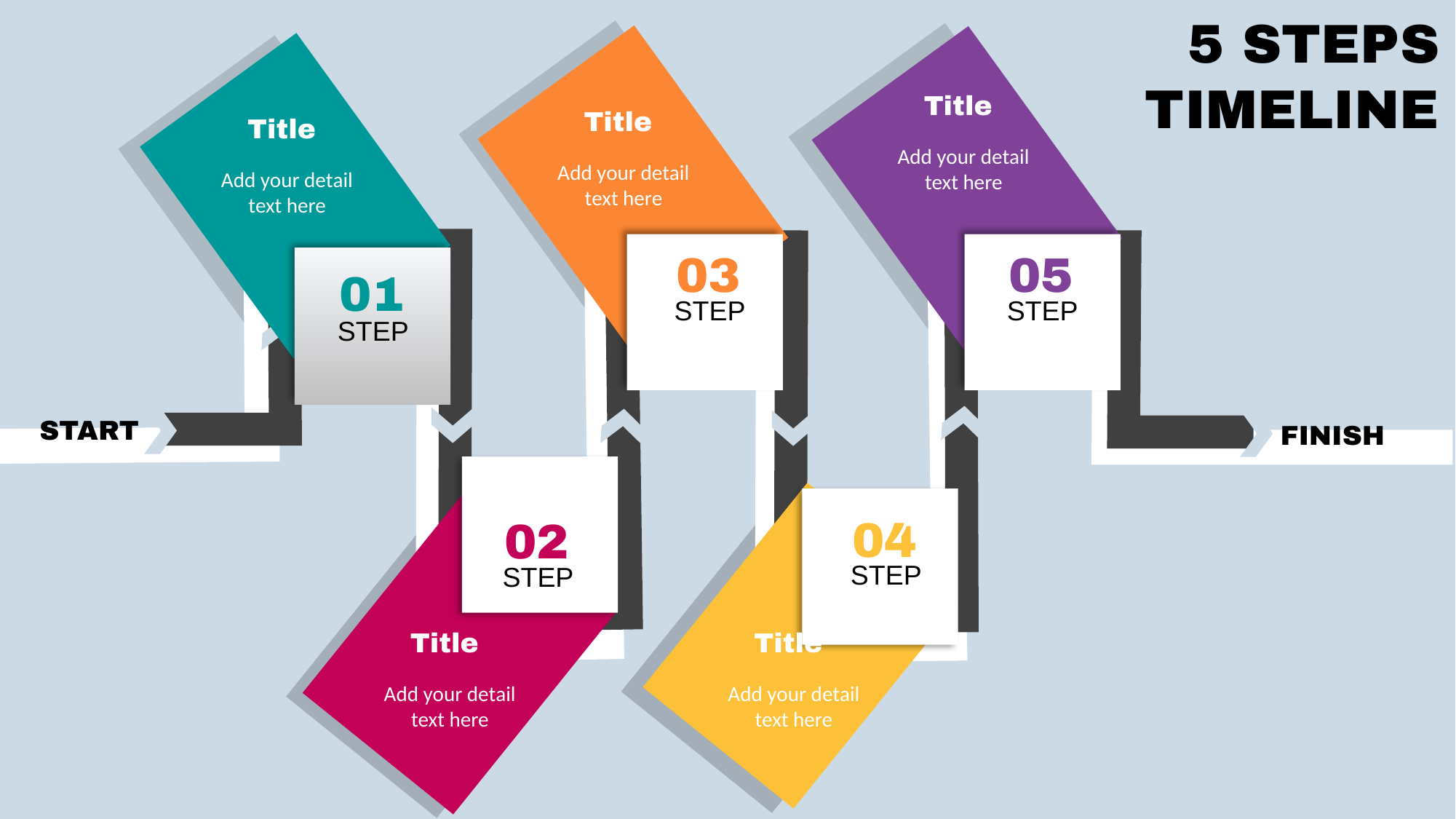

5 STEPS TIMELINE

Title
Title
Title
Add your detail text here
Add your detail text here
Add your detail text here

03
STEP
05
STEP

01
STEP
START
FINISH

04
STEP
02
STEP

Title
Title
Add your detail text here
Add your detail text here